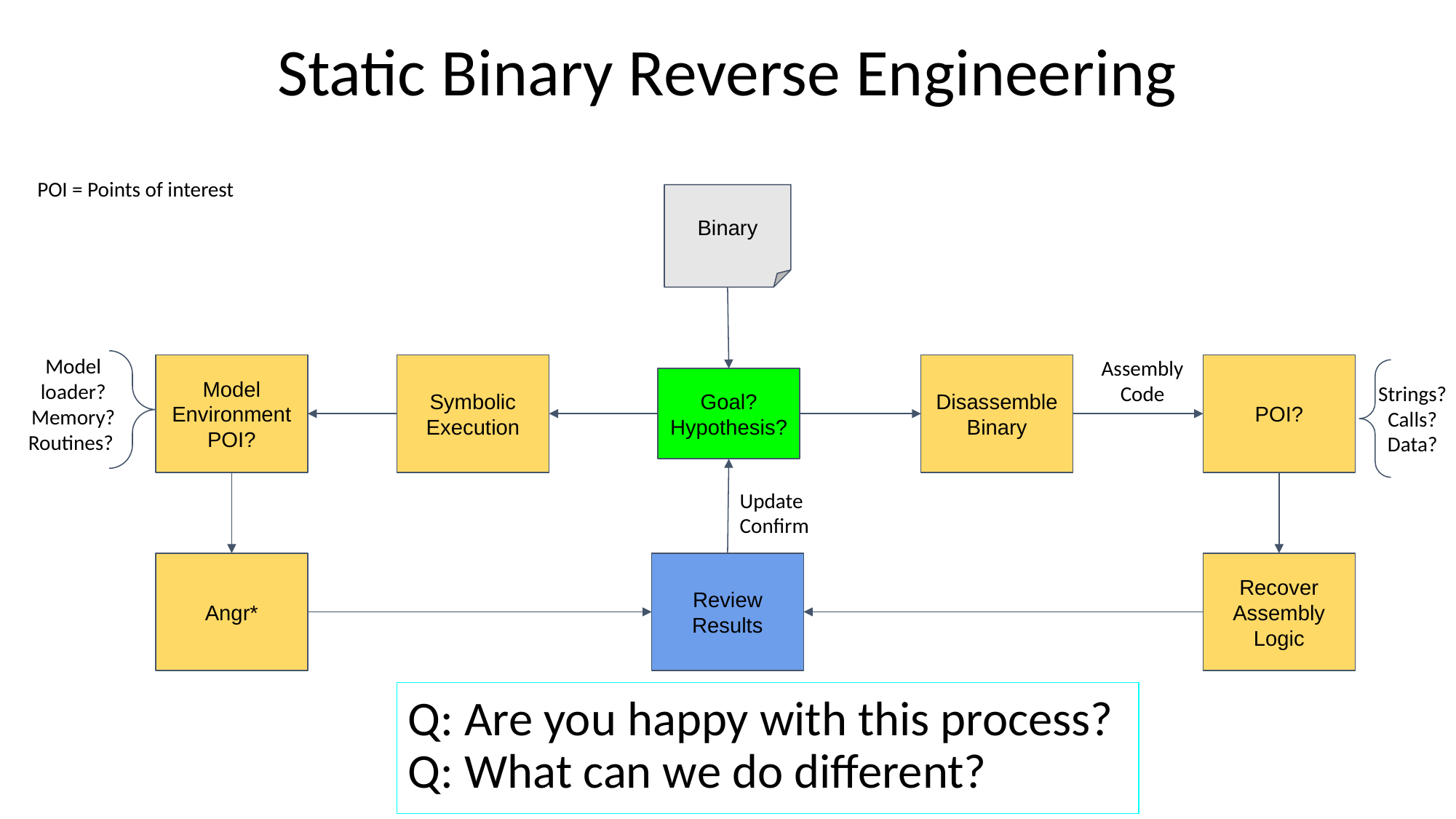

# Static Binary Reverse Engineering

POI = Points of interest
Binary
Model loader? Memory? Routines?
Assembly Code

Model Environment
POI?
Symbolic Execution
Disassemble
Binary
POI?

Goal?
Hypothesis?
Strings?
Calls?
Data?
Update Confirm
Angr*
Review Results
Recover Assembly Logic
Q: Are you happy with this process? Q: What can we do different?